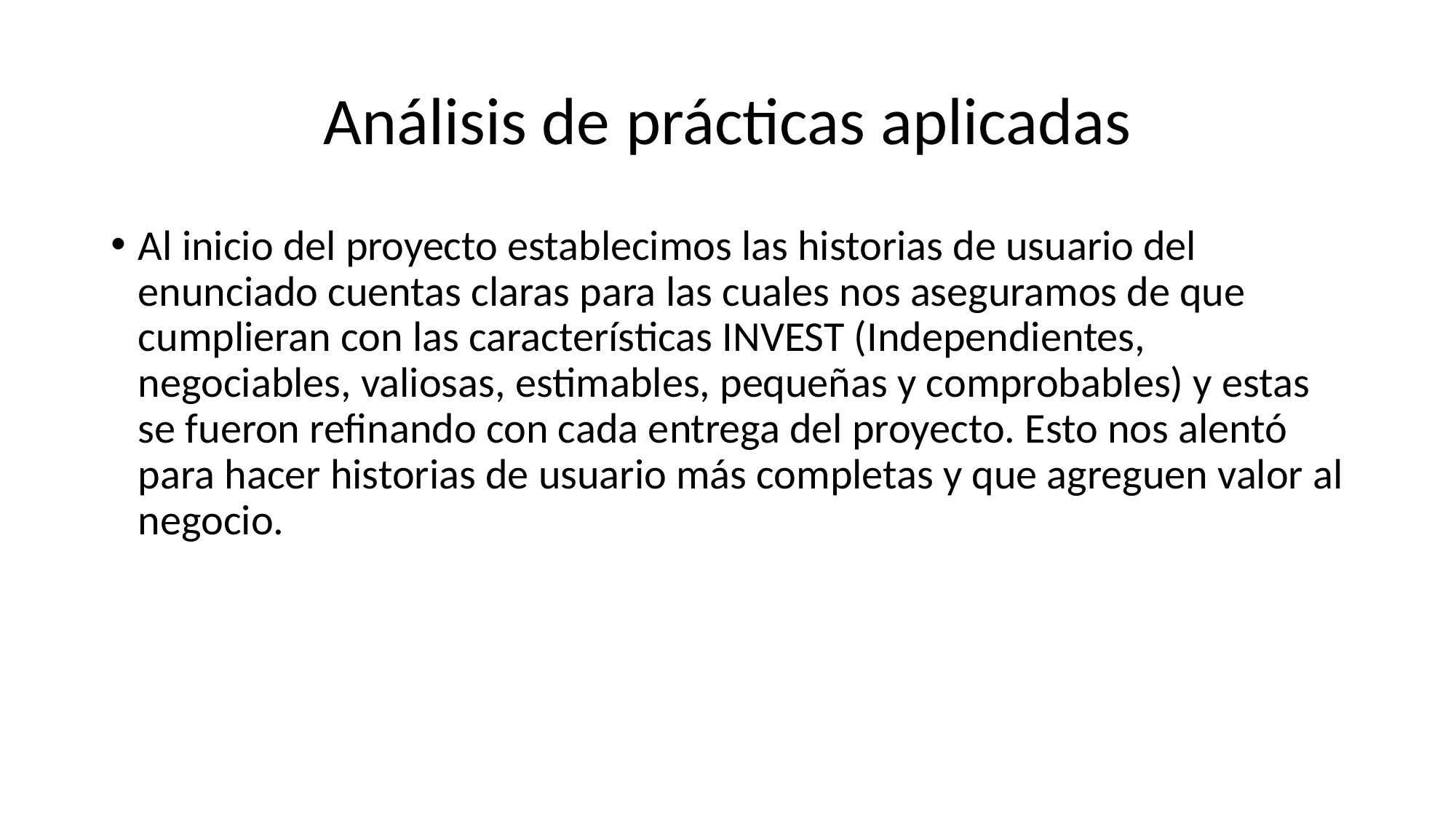

# Análisis de prácticas aplicadas
Al inicio del proyecto establecimos las historias de usuario del enunciado cuentas claras para las cuales nos aseguramos de que cumplieran con las características INVEST (Independientes, negociables, valiosas, estimables, pequeñas y comprobables) y estas se fueron refinando con cada entrega del proyecto. Esto nos alentó para hacer historias de usuario más completas y que agreguen valor al negocio.